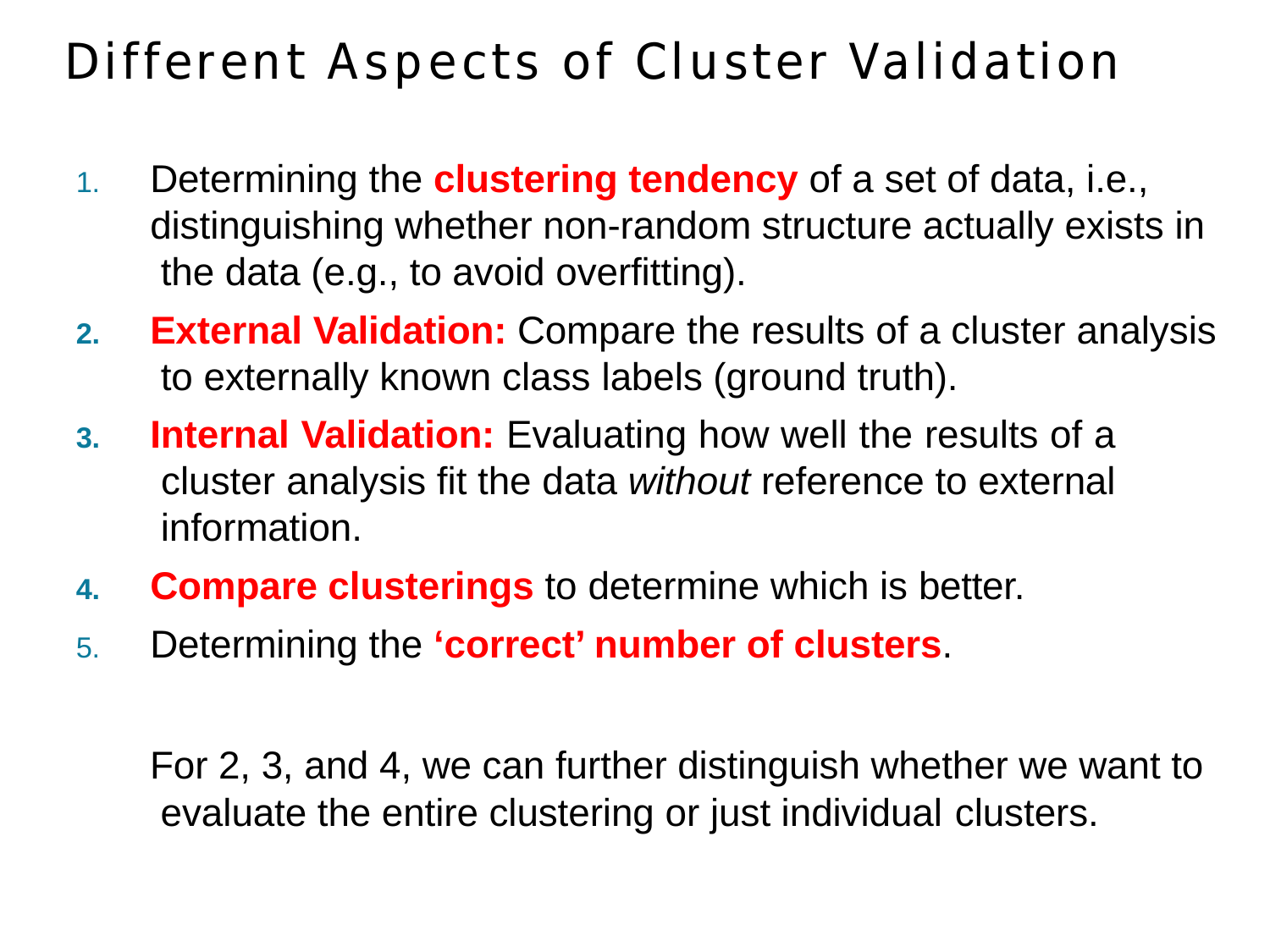

# Different Aspects of Cluster Validation
Determining the clustering tendency of a set of data, i.e.,  distinguishing whether non-random structure actually exists in  the data (e.g., to avoid overfitting).
External Validation: Compare the results of a cluster analysis  to externally known class labels (ground truth).
Internal Validation: Evaluating how well the results of a  cluster analysis fit the data without reference to external  information.
Compare clusterings to determine which is better.
Determining the ‘correct’ number of clusters.

For 2, 3, and 4, we can further distinguish whether we want to  evaluate the entire clustering or just individual clusters.